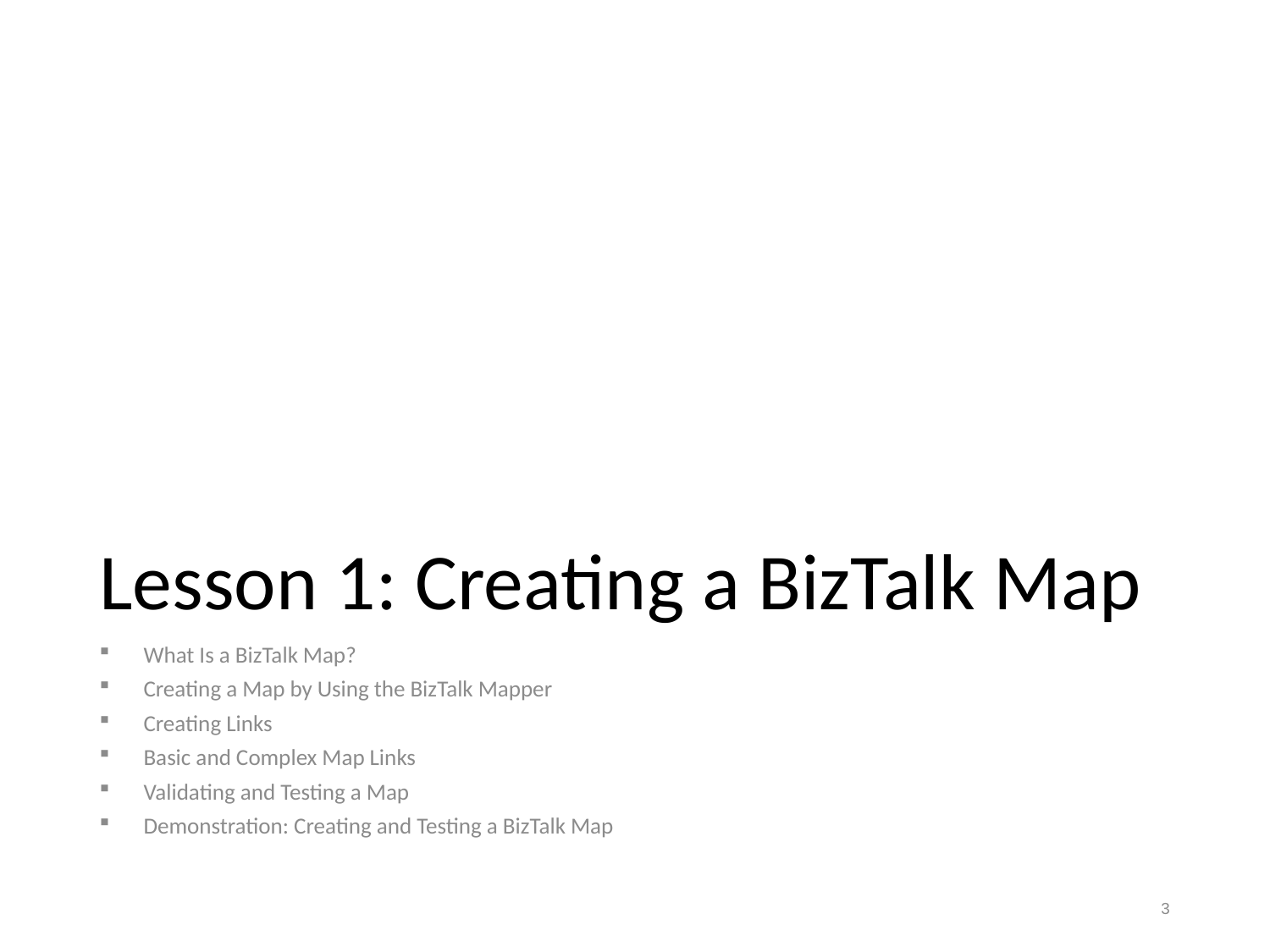

# Lesson 1: Creating a BizTalk Map
What Is a BizTalk Map?
Creating a Map by Using the BizTalk Mapper
Creating Links
Basic and Complex Map Links
Validating and Testing a Map
Demonstration: Creating and Testing a BizTalk Map

3